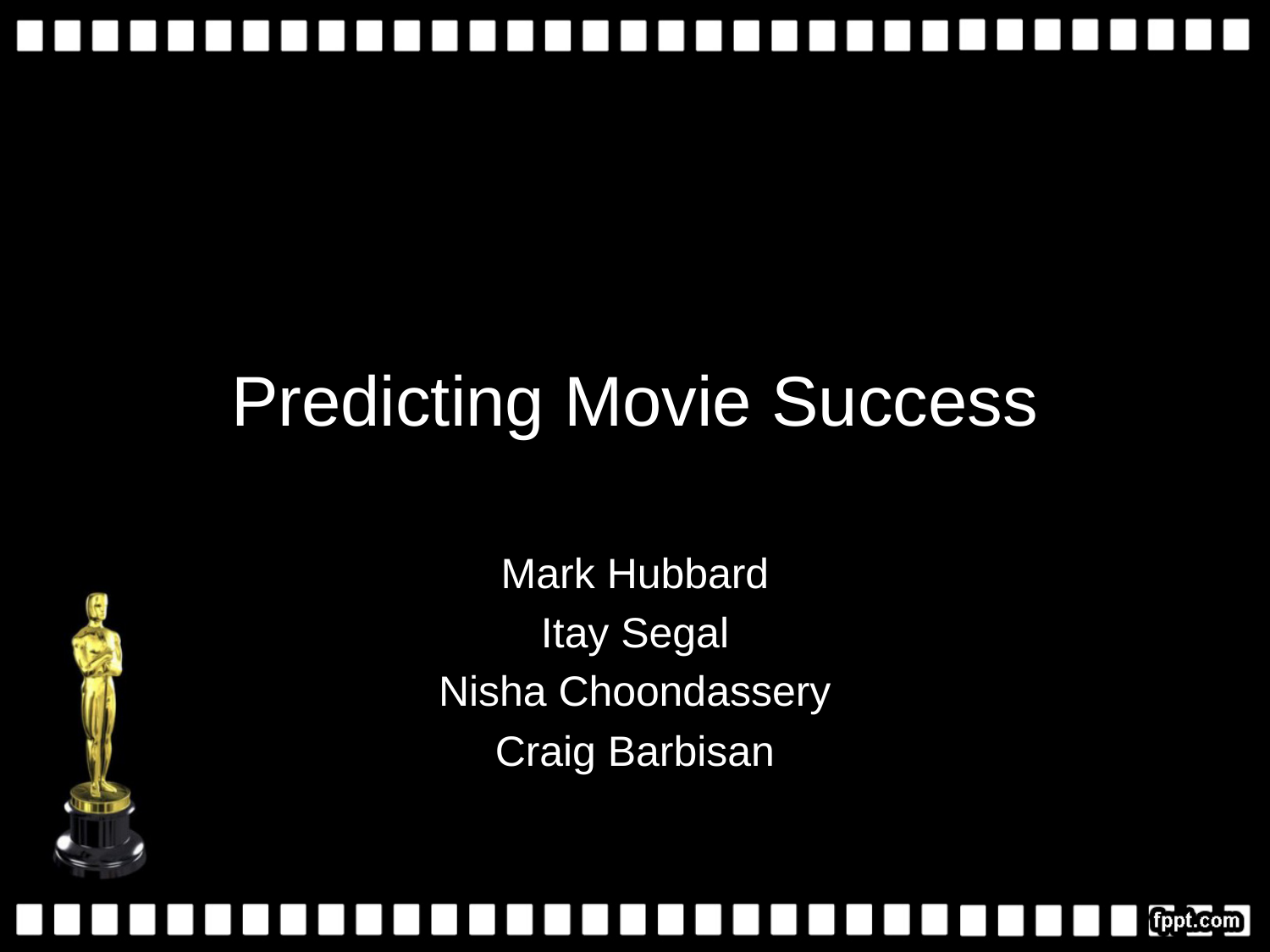

# Predicting Movie Success
Mark Hubbard
Itay Segal
Nisha Choondassery
Craig Barbisan